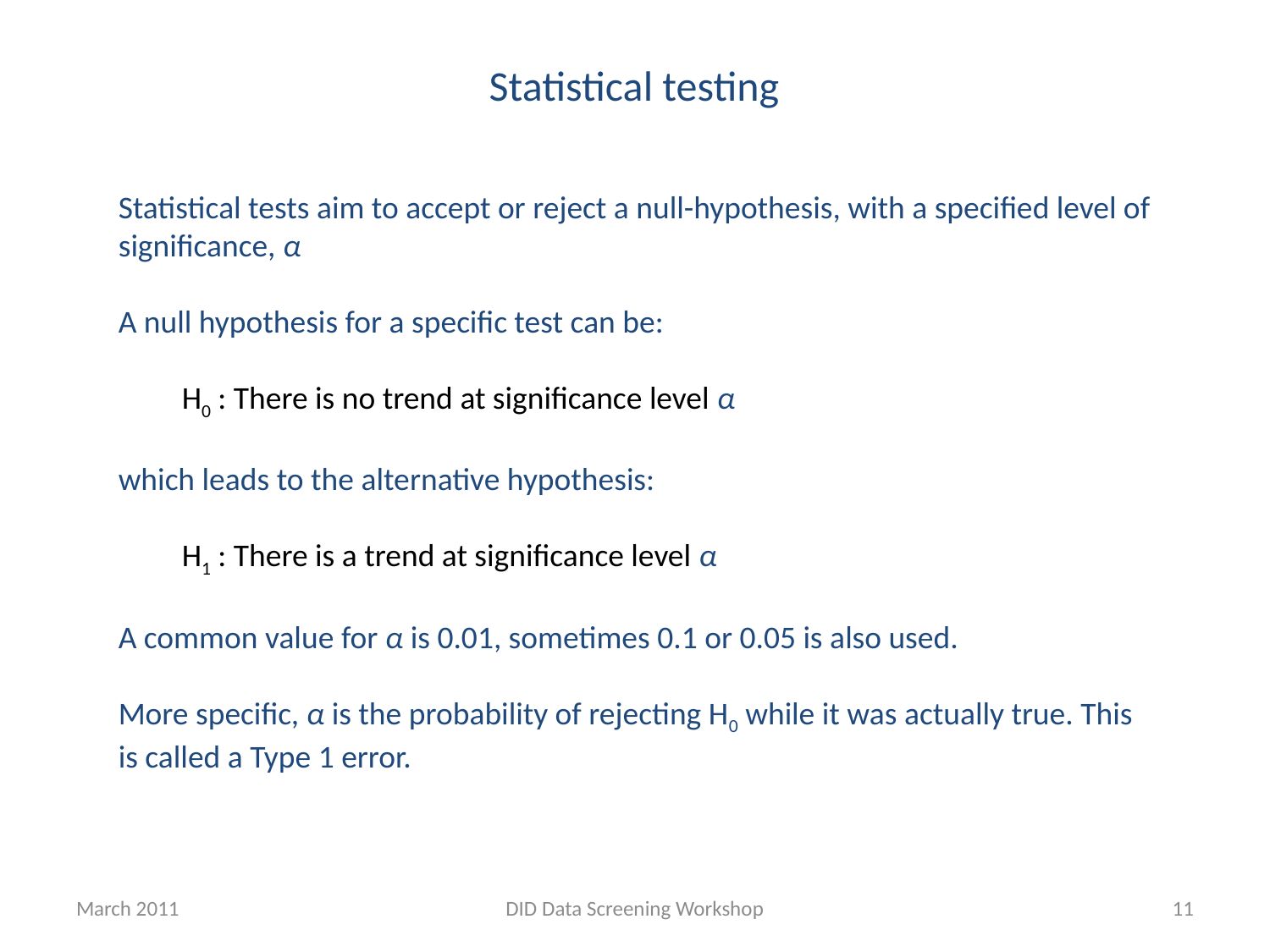

Statistical testing
Statistical tests aim to accept or reject a null-hypothesis, with a specified level of significance, α

A null hypothesis for a specific test can be:

H0 : There is no trend at significance level α

which leads to the alternative hypothesis:

H1 : There is a trend at significance level α

A common value for α is 0.01, sometimes 0.1 or 0.05 is also used.

More specific, α is the probability of rejecting H0 while it was actually true. This is called a Type 1 error.
March 2011
DID Data Screening Workshop
11